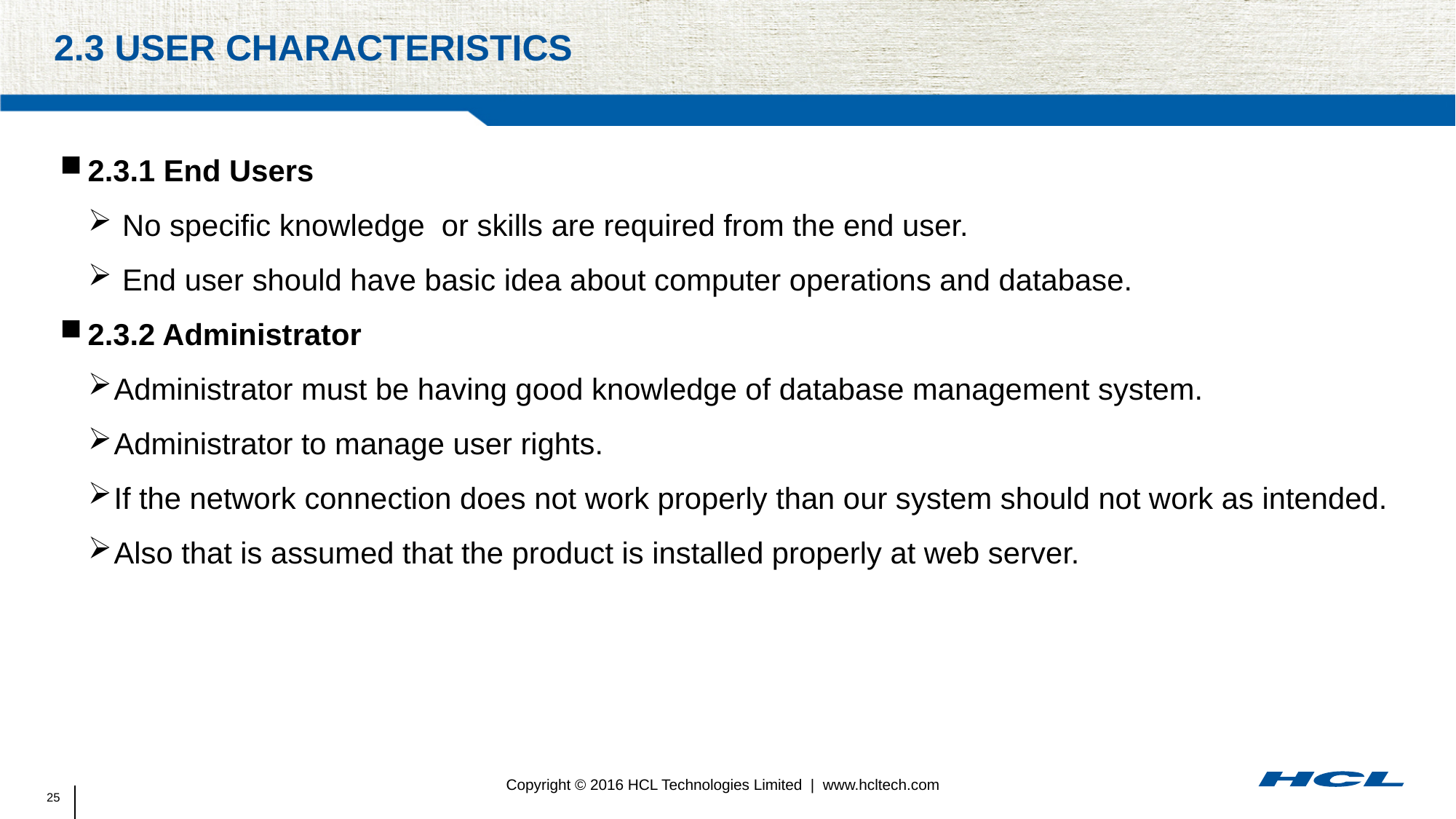

# 2.3 User Characteristics
2.3.1 End Users
 No specific knowledge  or skills are required from the end user.
 End user should have basic idea about computer operations and database.
2.3.2 Administrator
Administrator must be having good knowledge of database management system.
Administrator to manage user rights.
If the network connection does not work properly than our system should not work as intended.
Also that is assumed that the product is installed properly at web server.